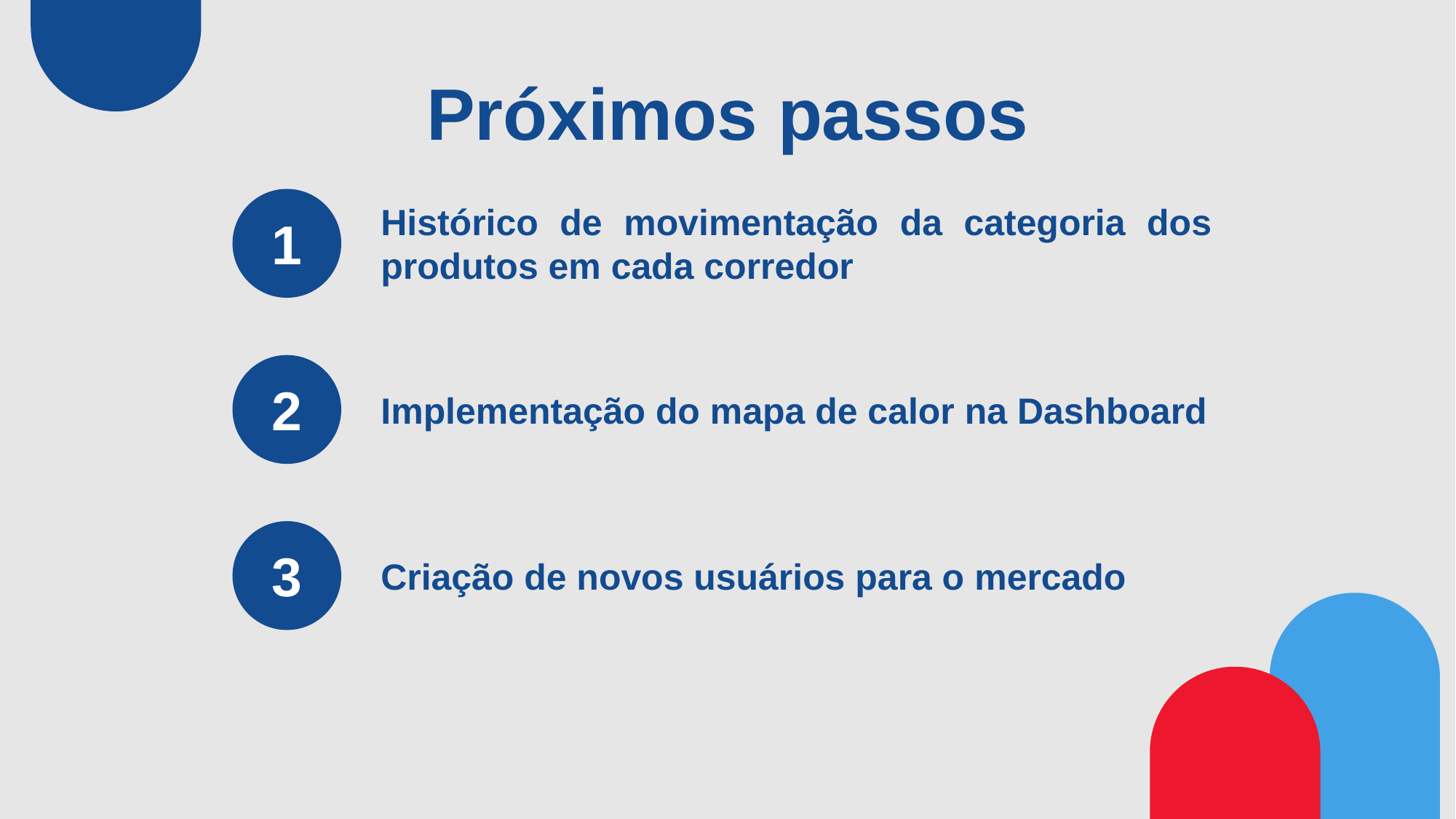

Próximos passos

Histórico de movimentação da categoria dos produtos em cada corredor
1

2
Implementação do mapa de calor na Dashboard

3
Criação de novos usuários para o mercado